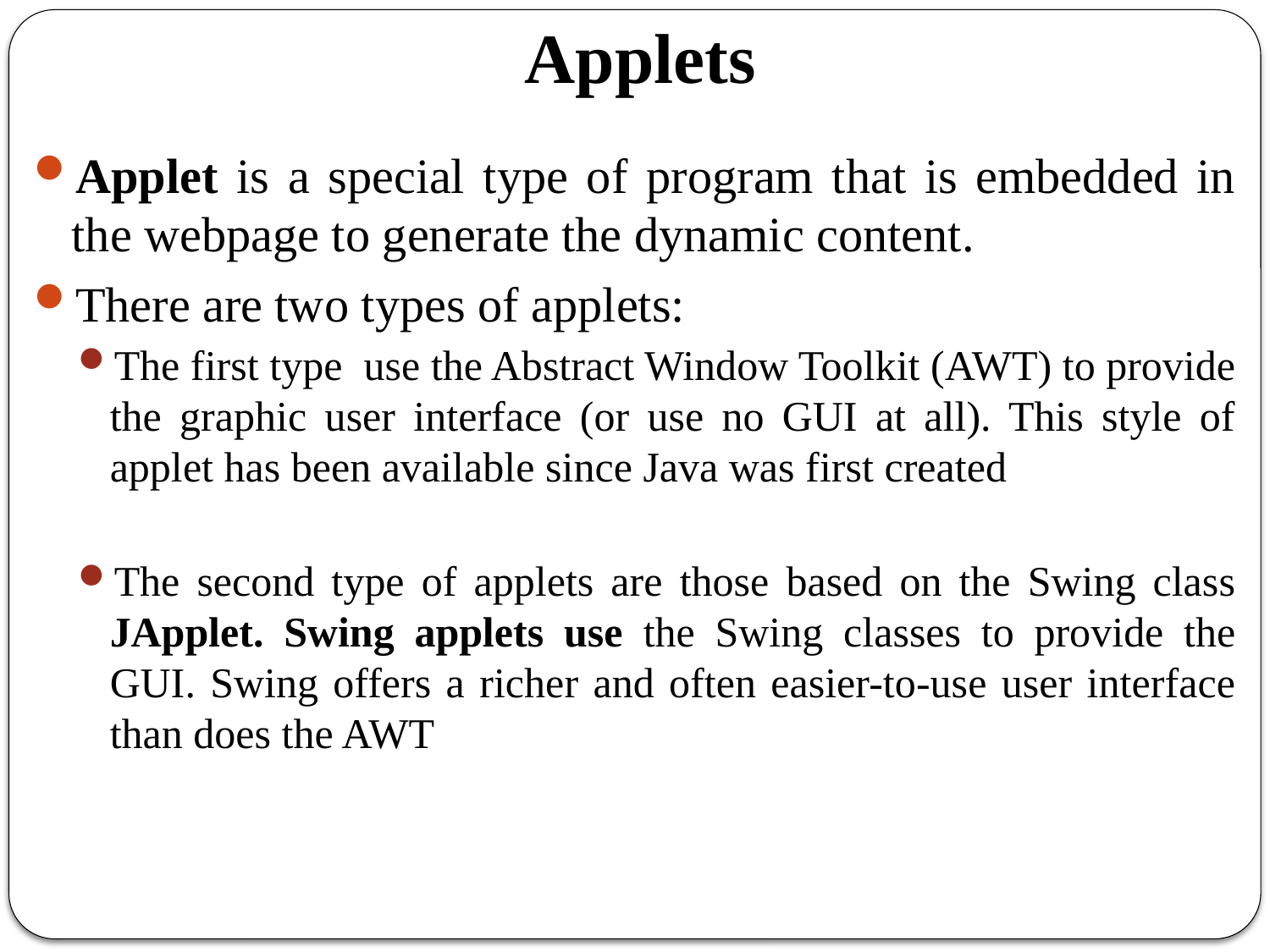

# Applets
Applet is a special type of program that is embedded in the webpage to generate the dynamic content.
There are two types of applets:
The first type  use the Abstract Window Toolkit (AWT) to provide the graphic user interface (or use no GUI at all). This style of applet has been available since Java was first created

The second type of applets are those based on the Swing class JApplet. Swing applets use the Swing classes to provide the GUI. Swing offers a richer and often easier-to-use user interface than does the AWT